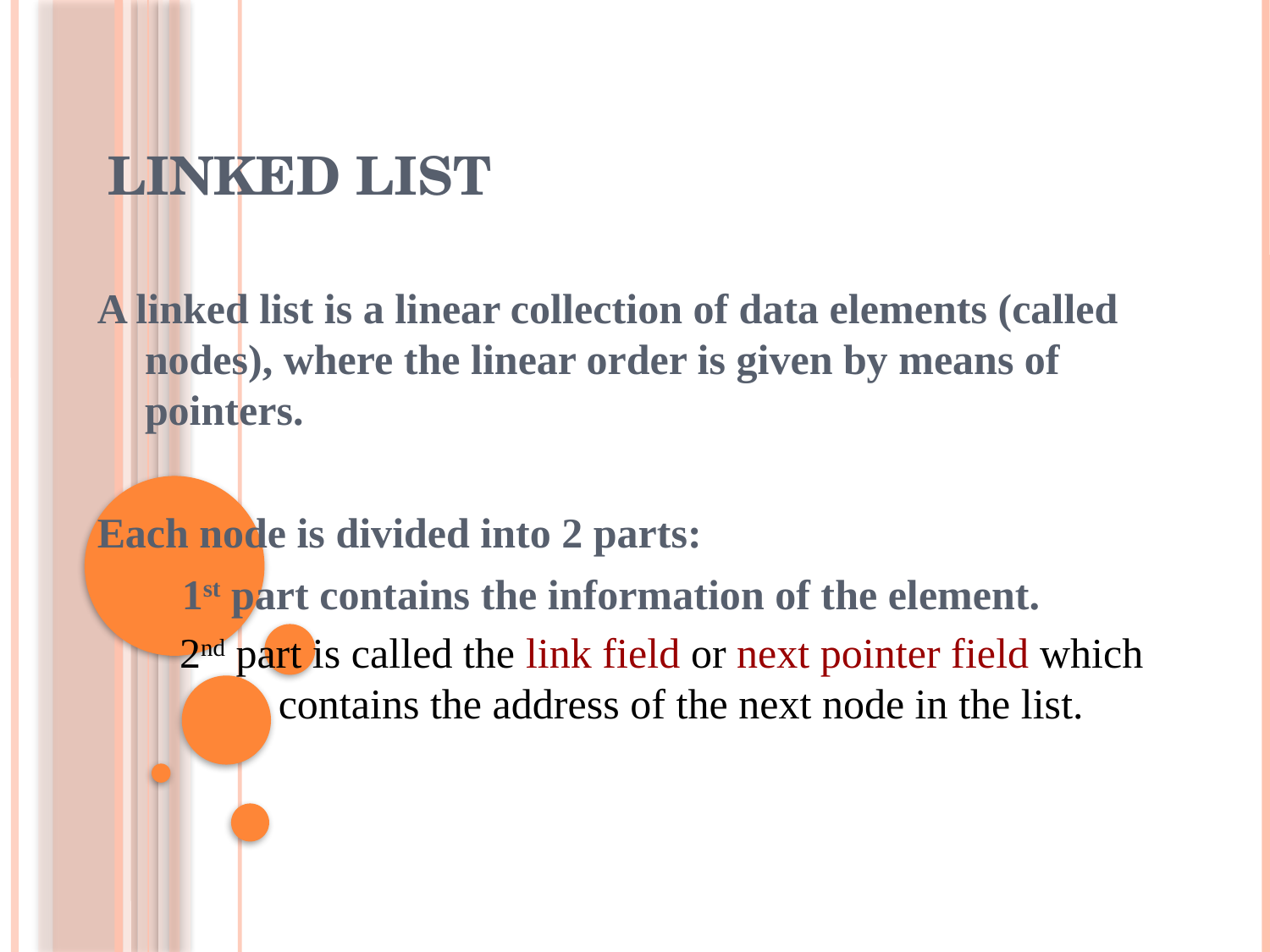

# Linked List
A linked list is a linear collection of data elements (called nodes), where the linear order is given by means of pointers.

Each node is divided into 2 parts:
        1st part contains the information of the element.
2nd part is called the link field or next pointer field which contains the address of the next node in the list.